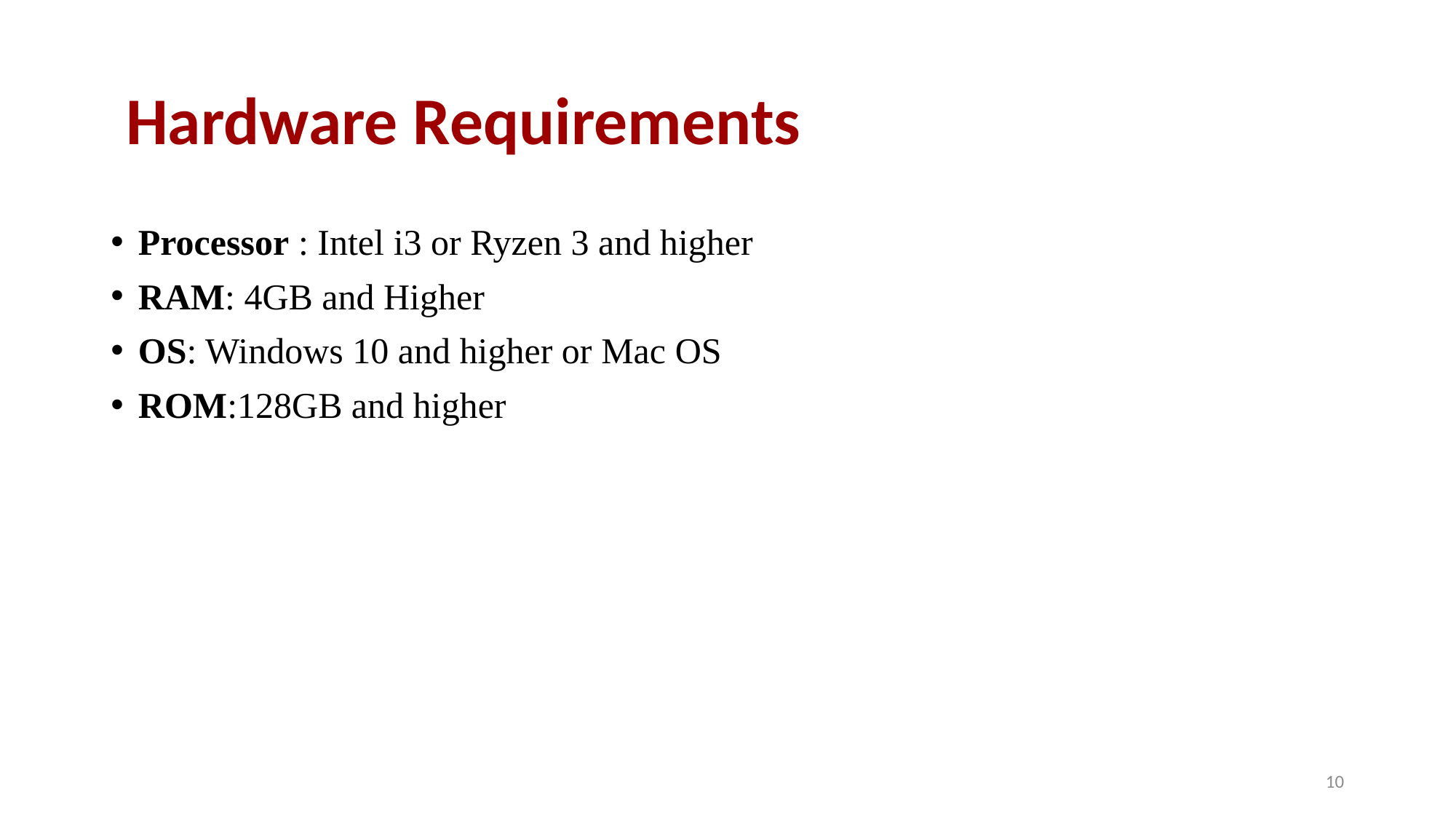

# Hardware Requirements
Processor : Intel i3 or Ryzen 3 and higher
RAM: 4GB and Higher
OS: Windows 10 and higher or Mac OS
ROM:128GB and higher

10